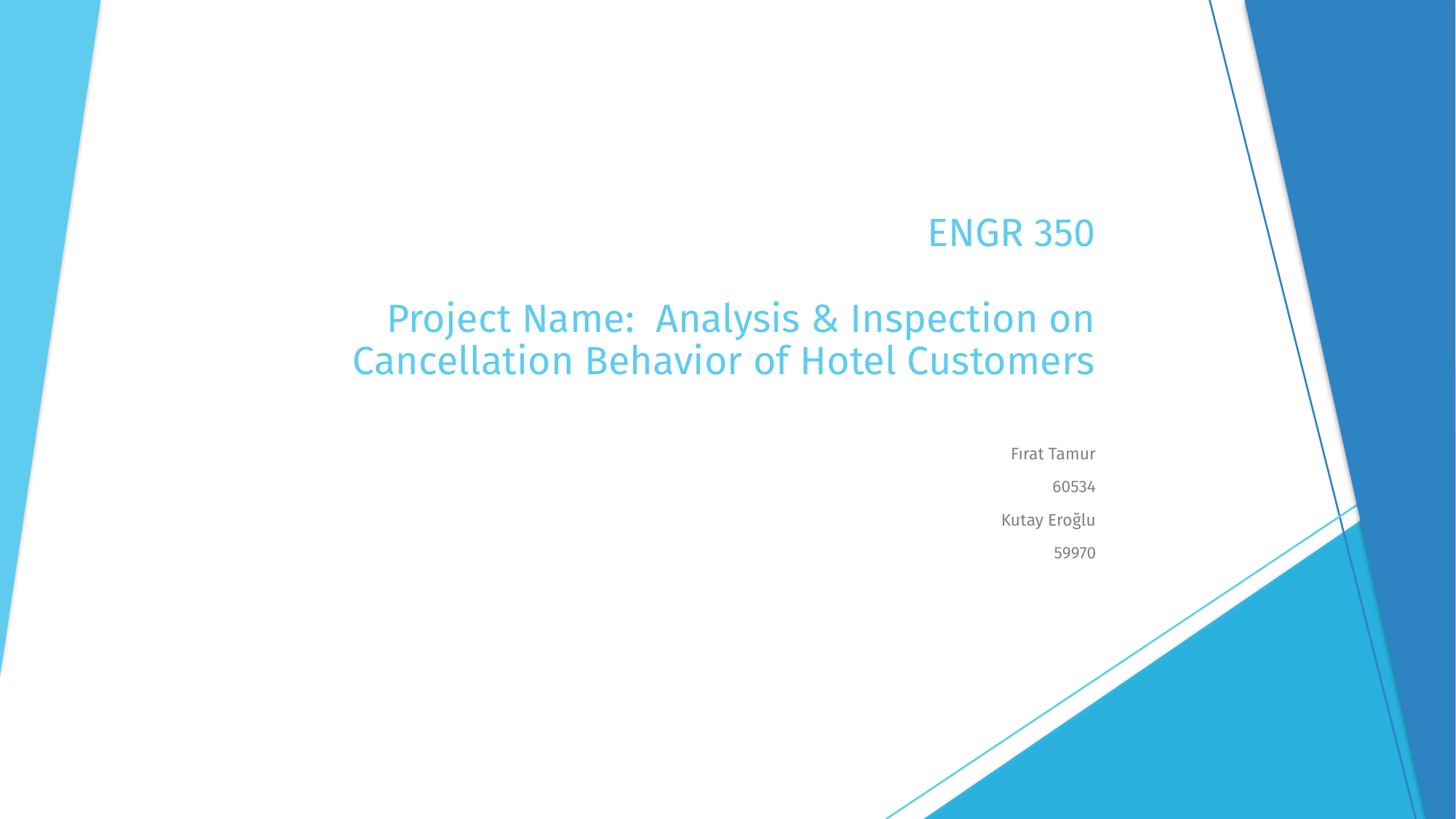

# ENGR 350 Project Name:  Analysis & Inspection on Cancellation Behavior of Hotel Customers
Fırat Tamur
60534
Kutay Eroğlu
59970